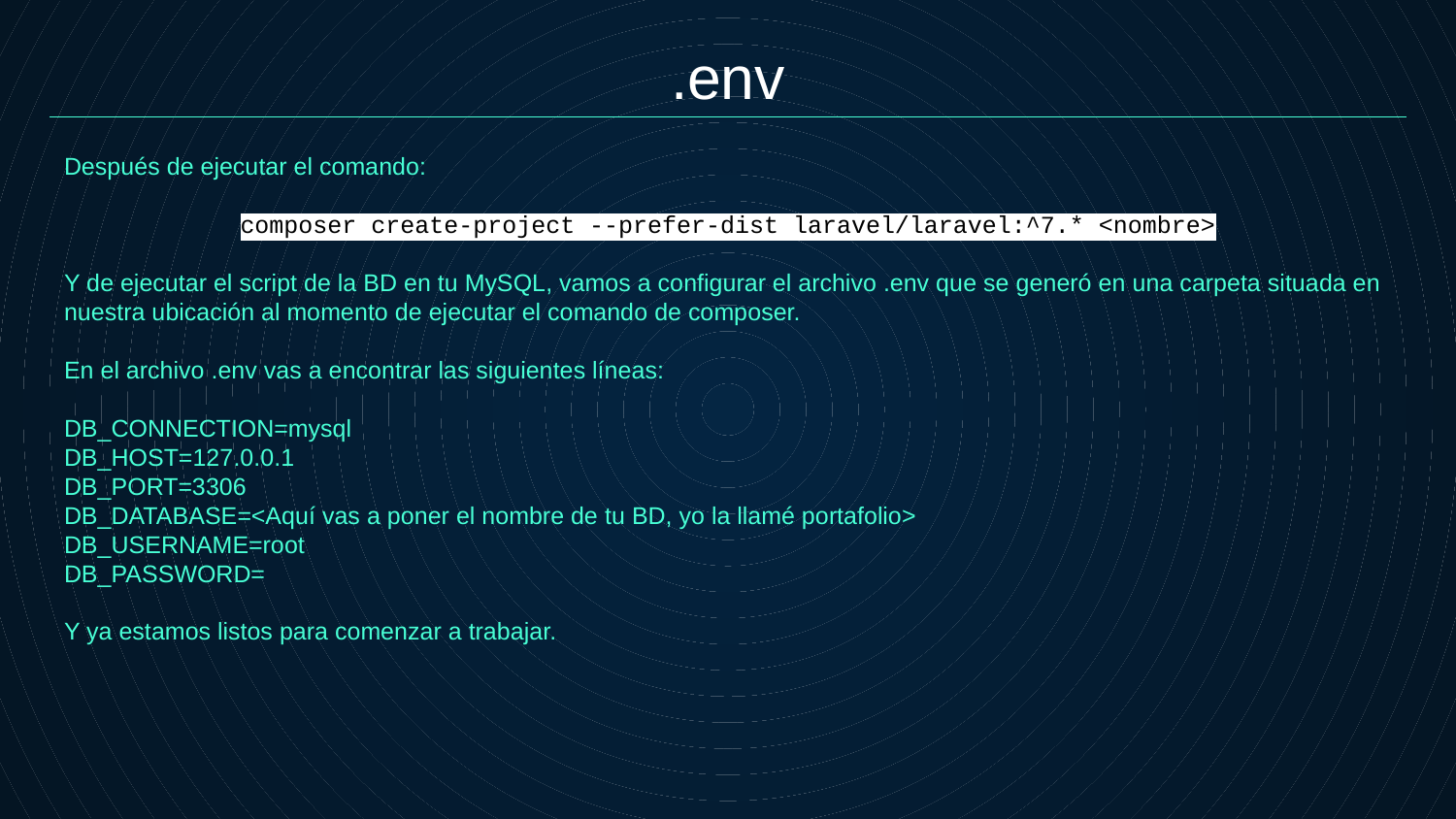

# .env
Después de ejecutar el comando:

composer create-project --prefer-dist laravel/laravel:^7.* <nombre>

Y de ejecutar el script de la BD en tu MySQL, vamos a configurar el archivo .env que se generó en una carpeta situada en nuestra ubicación al momento de ejecutar el comando de composer.

En el archivo .env vas a encontrar las siguientes líneas:

DB_CONNECTION=mysql
DB_HOST=127.0.0.1
DB_PORT=3306
DB_DATABASE=<Aquí vas a poner el nombre de tu BD, yo la llamé portafolio>
DB_USERNAME=root
DB_PASSWORD=

Y ya estamos listos para comenzar a trabajar.